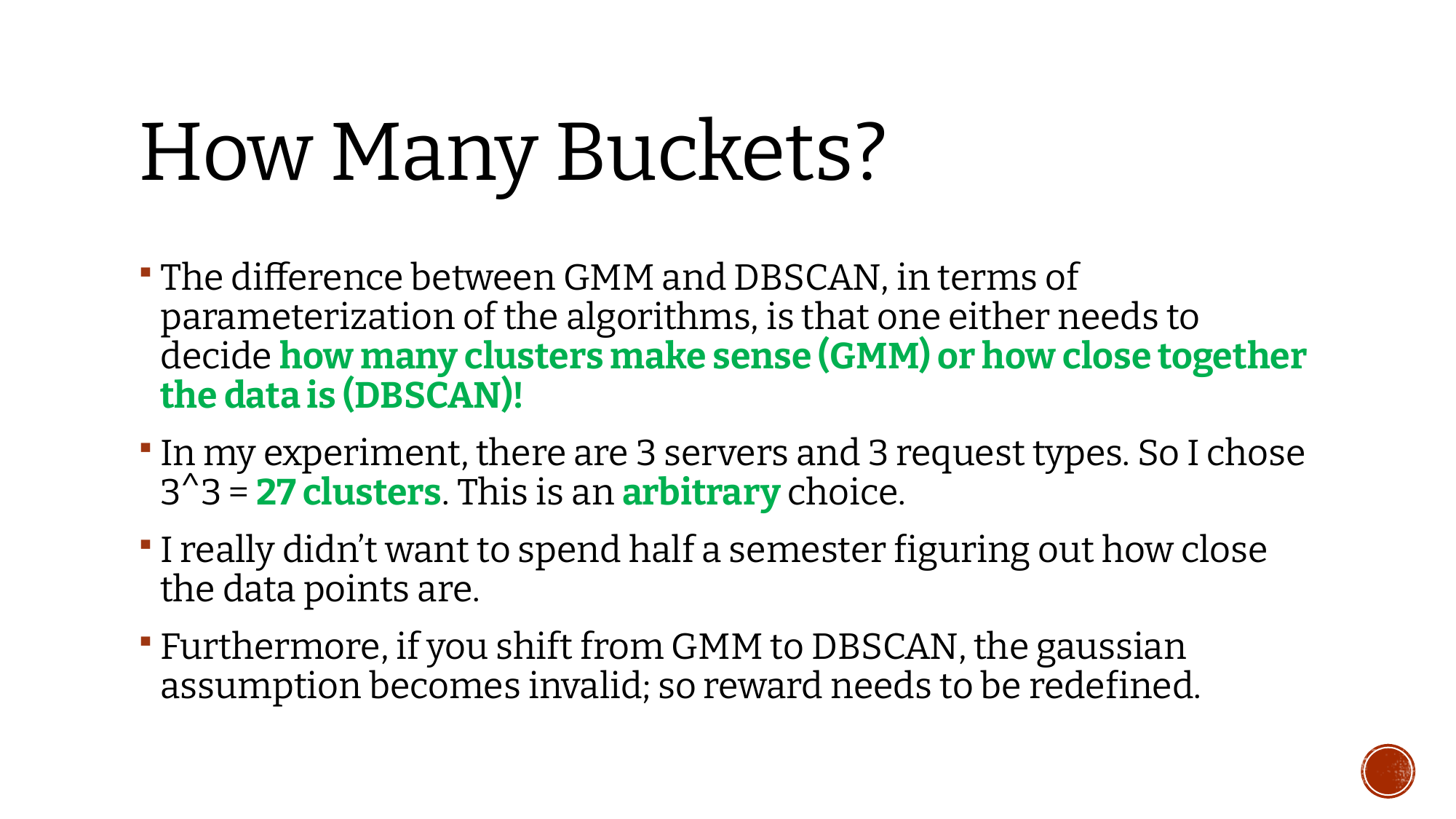

# How Many Buckets?
The difference between GMM and DBSCAN, in terms of parameterization of the algorithms, is that one either needs to decide how many clusters make sense (GMM) or how close together the data is (DBSCAN)!
In my experiment, there are 3 servers and 3 request types. So I chose 3^3 = 27 clusters. This is an arbitrary choice.
I really didn’t want to spend half a semester figuring out how close the data points are.
Furthermore, if you shift from GMM to DBSCAN, the gaussian assumption becomes invalid; so reward needs to be redefined.